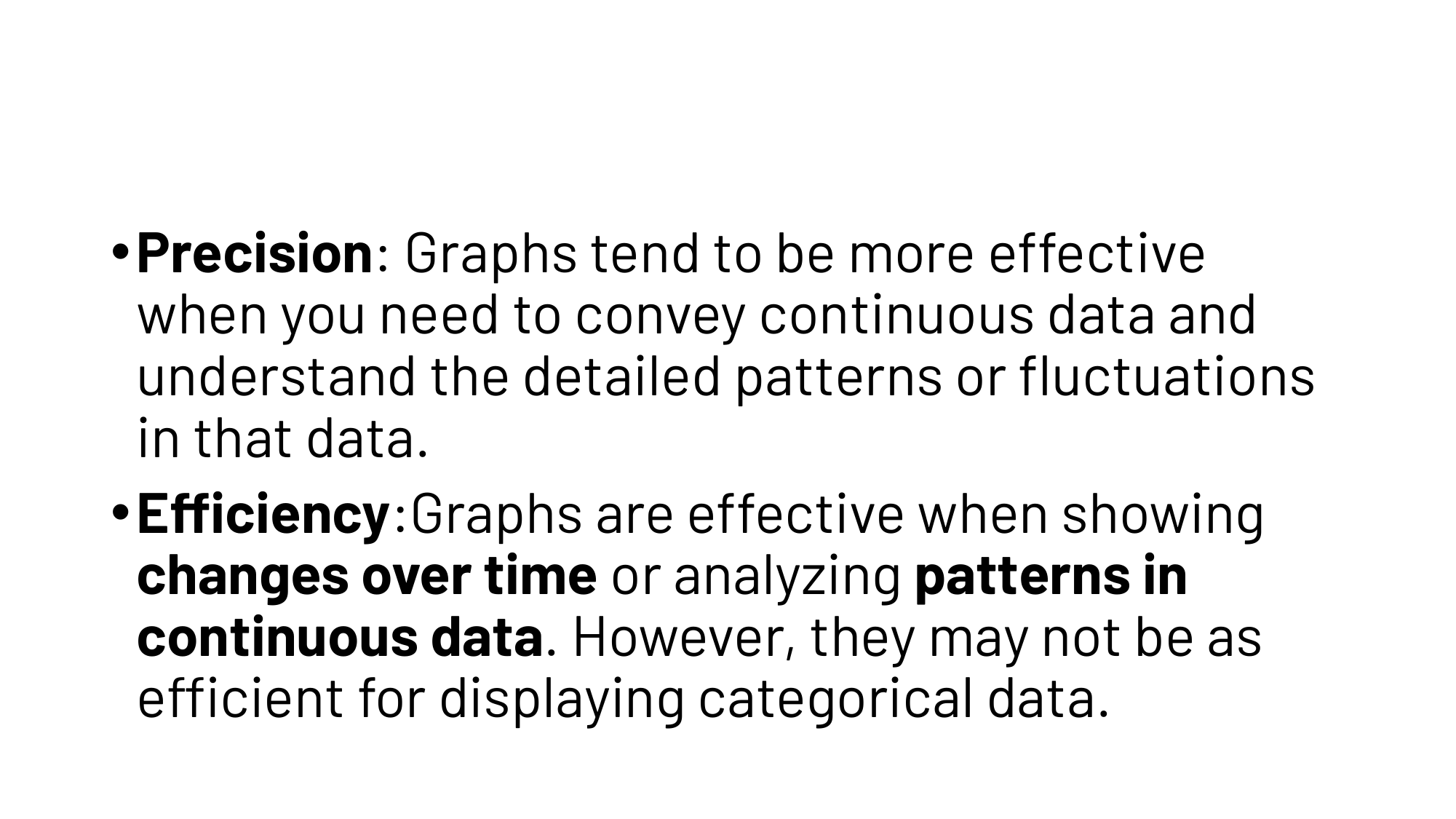

#
Precision: Graphs tend to be more effective when you need to convey continuous data and understand the detailed patterns or fluctuations in that data.
Efficiency:Graphs are effective when showing changes over time or analyzing patterns in continuous data. However, they may not be as efficient for displaying categorical data.